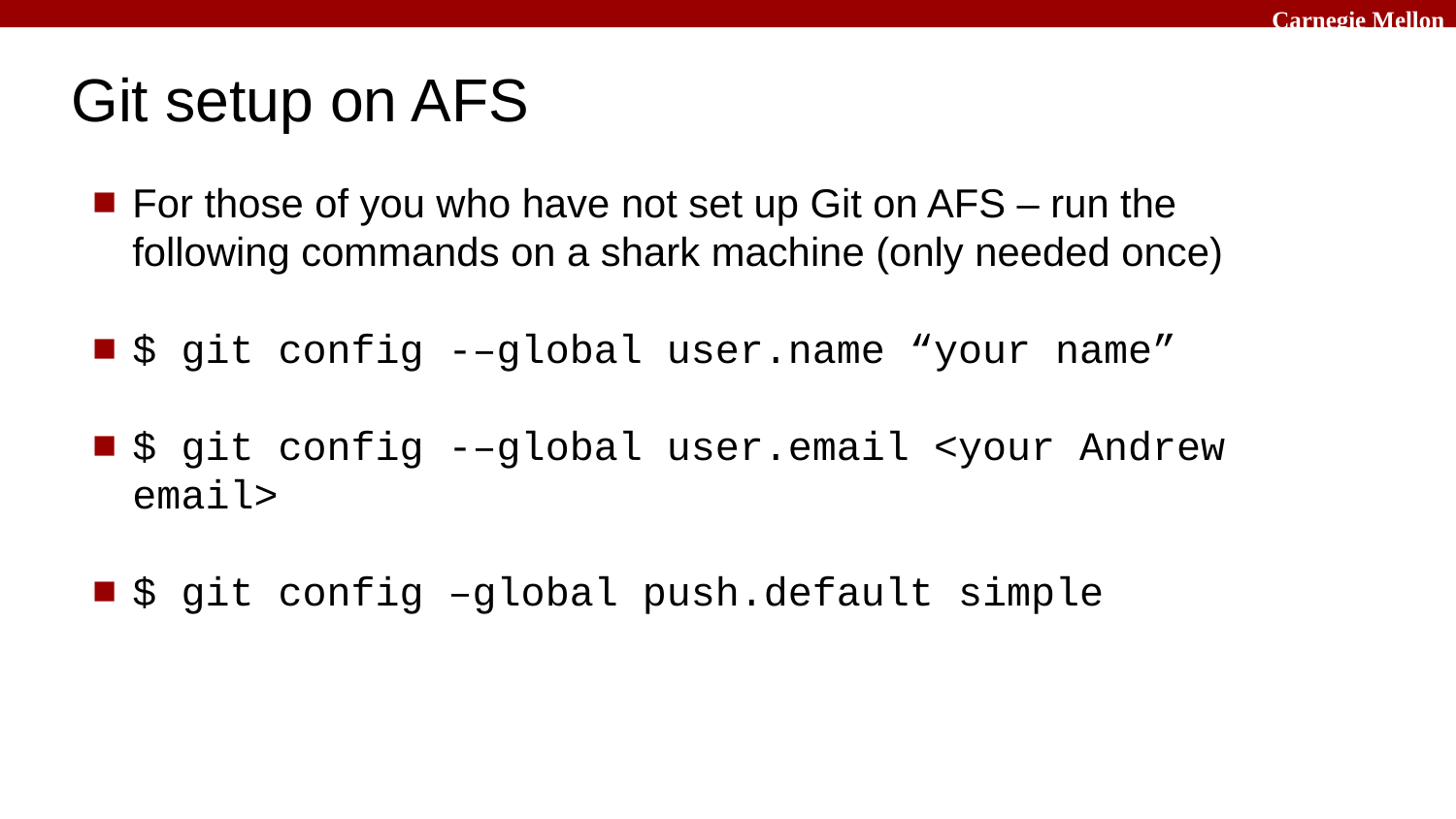

# Git setup on AFS
For those of you who have not set up Git on AFS – run the following commands on a shark machine (only needed once)

$ git config -–global user.name “your name”

$ git config -–global user.email <your Andrew email>

$ git config –global push.default simple